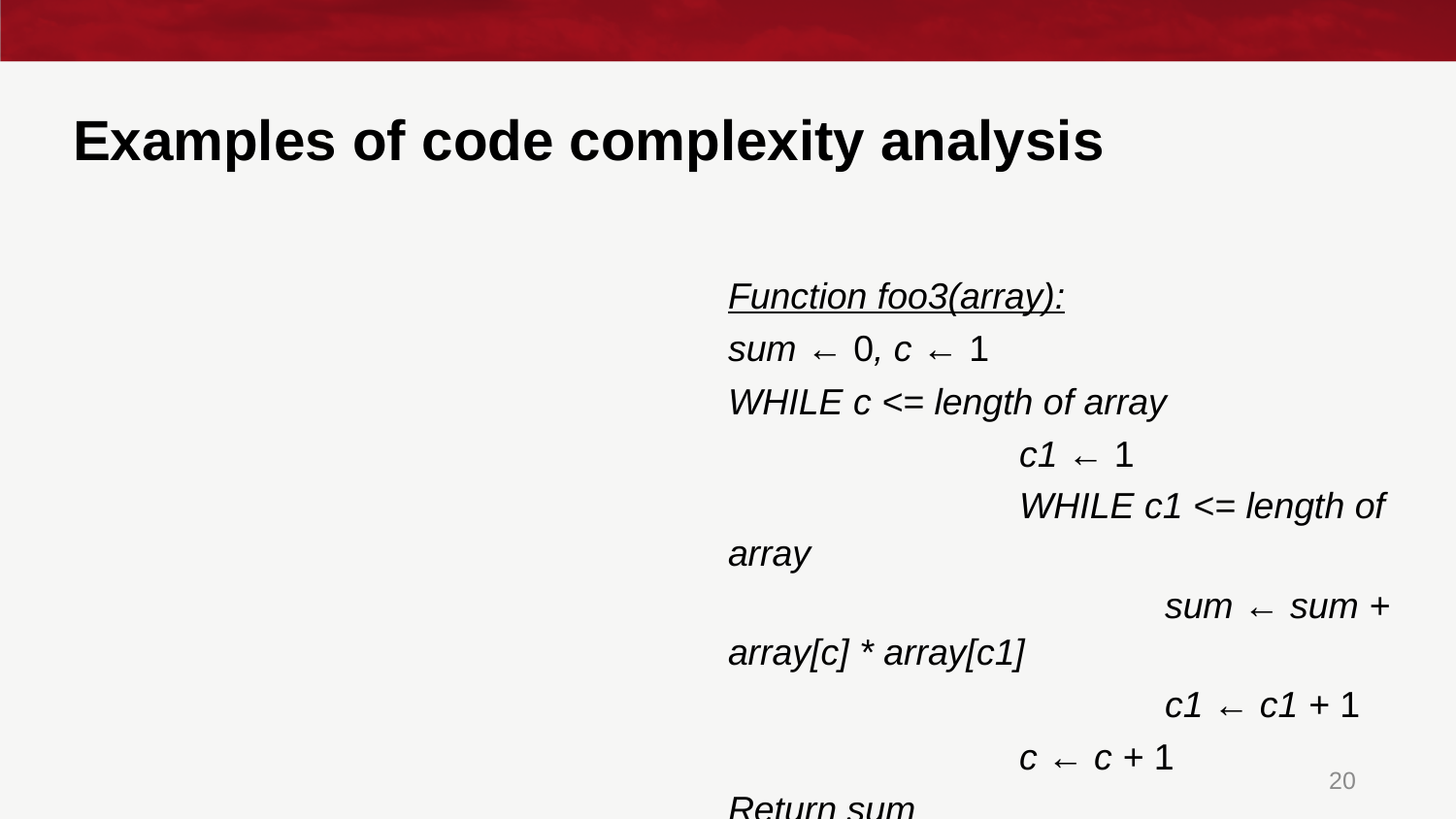

# Examples of code complexity analysis
Function foo3(array):
sum ← 0, c ← 1
WHILE c <= length of array
		c1 ← 1
		WHILE c1 <= length of array
			sum ← sum + array[c] * array[c1]
			c1 ← c1 + 1
		c ← c + 1
Return sum